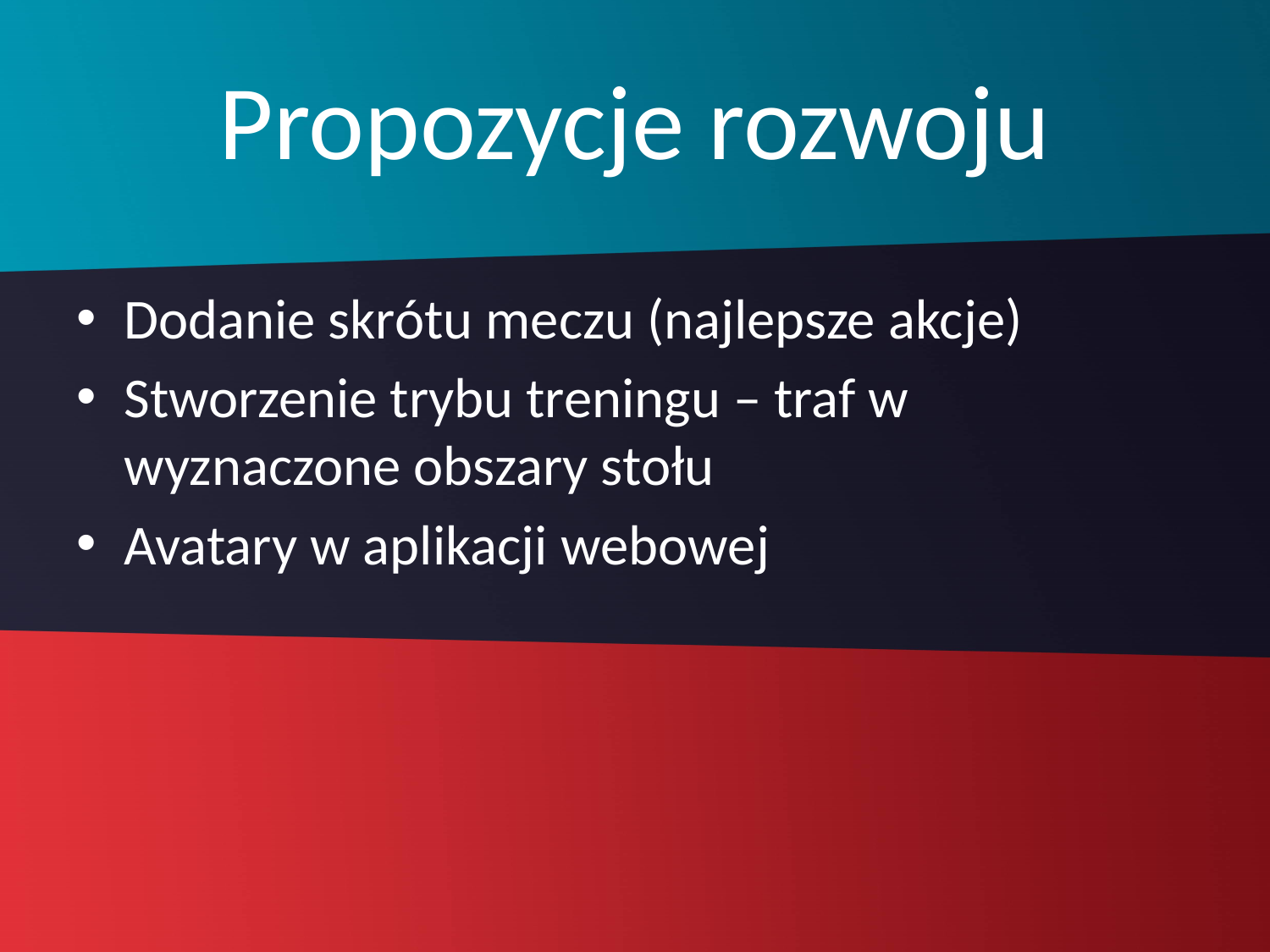

# Propozycje rozwoju
Dodanie skrótu meczu (najlepsze akcje)
Stworzenie trybu treningu – traf w wyznaczone obszary stołu
Avatary w aplikacji webowej